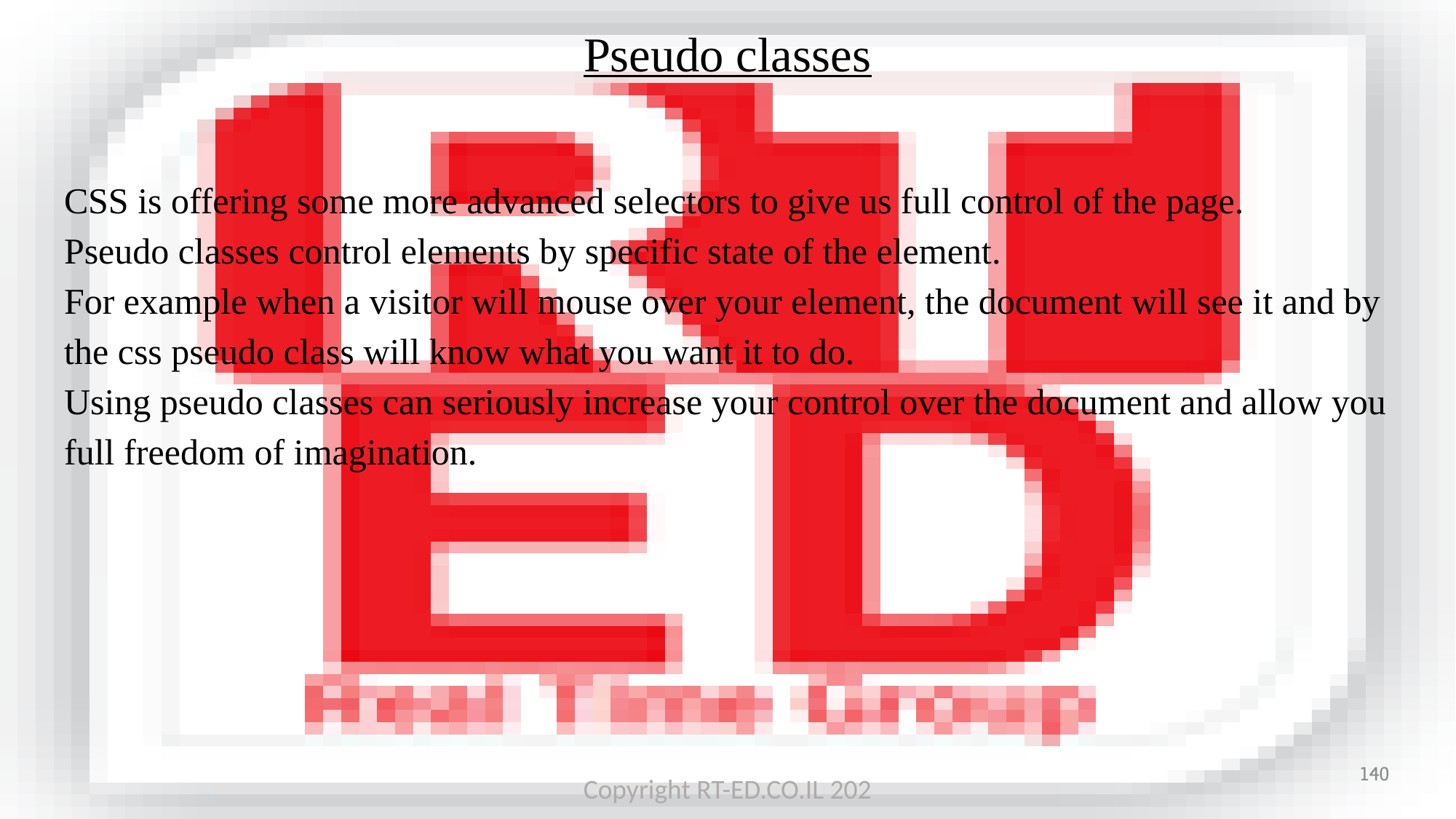

Pseudo classes
CSS is offering some more advanced selectors to give us full control of the page.
Pseudo classes control elements by specific state of the element.
For example when a visitor will mouse over your element, the document will see it and by the css pseudo class will know what you want it to do.
Using pseudo classes can seriously increase your control over the document and allow you full freedom of imagination.
140
Copyright RT-ED.CO.IL 202